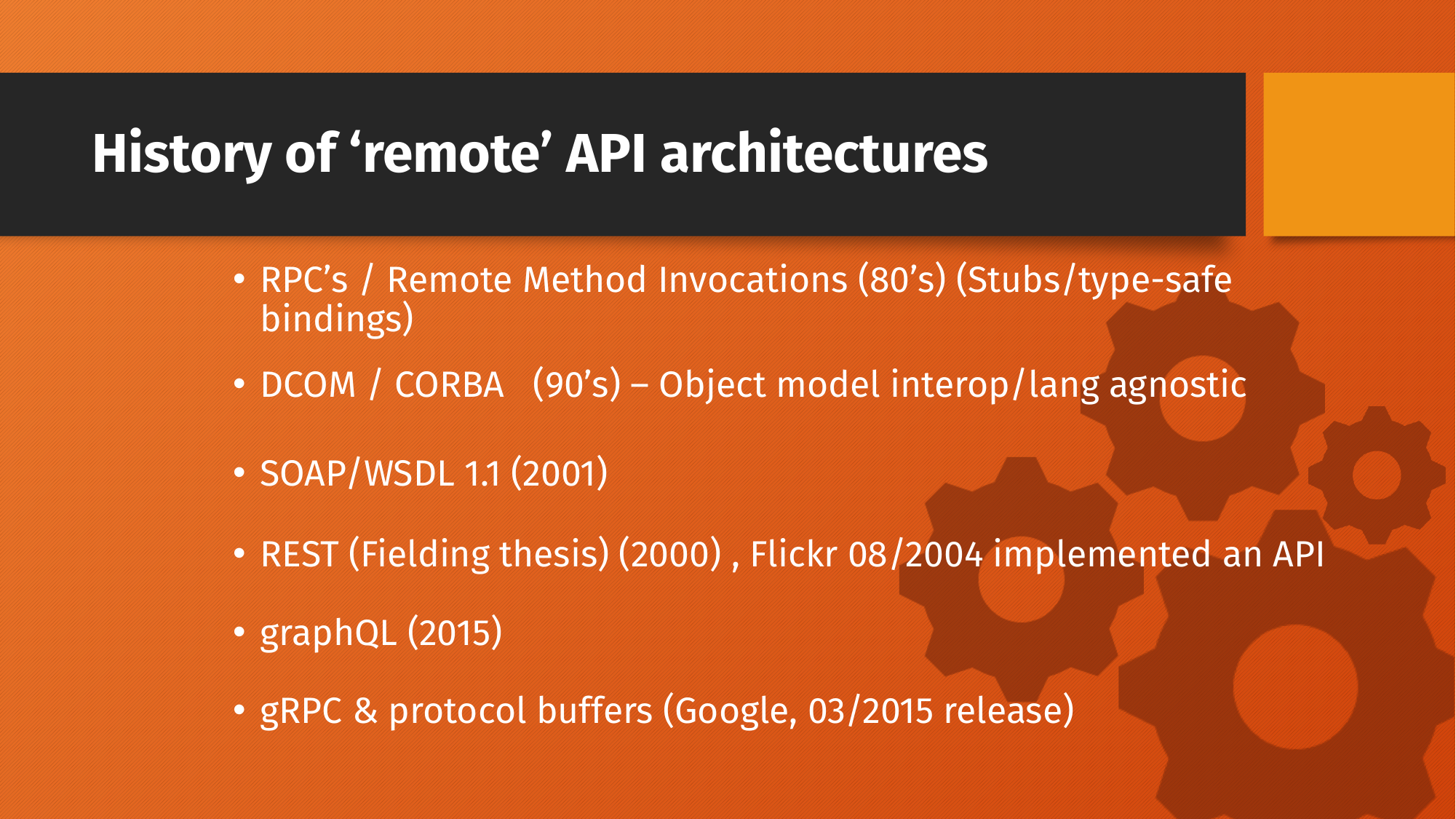

# History of ‘remote’ API architectures
RPC’s / Remote Method Invocations (80’s) (Stubs/type-safe bindings)
DCOM / CORBA   (90’s) – Object model interop/lang agnostic

SOAP/WSDL 1.1 (2001)
REST (Fielding thesis) (2000) , Flickr 08/2004 implemented an API
graphQL (2015)
gRPC & protocol buffers (Google, 03/2015 release)